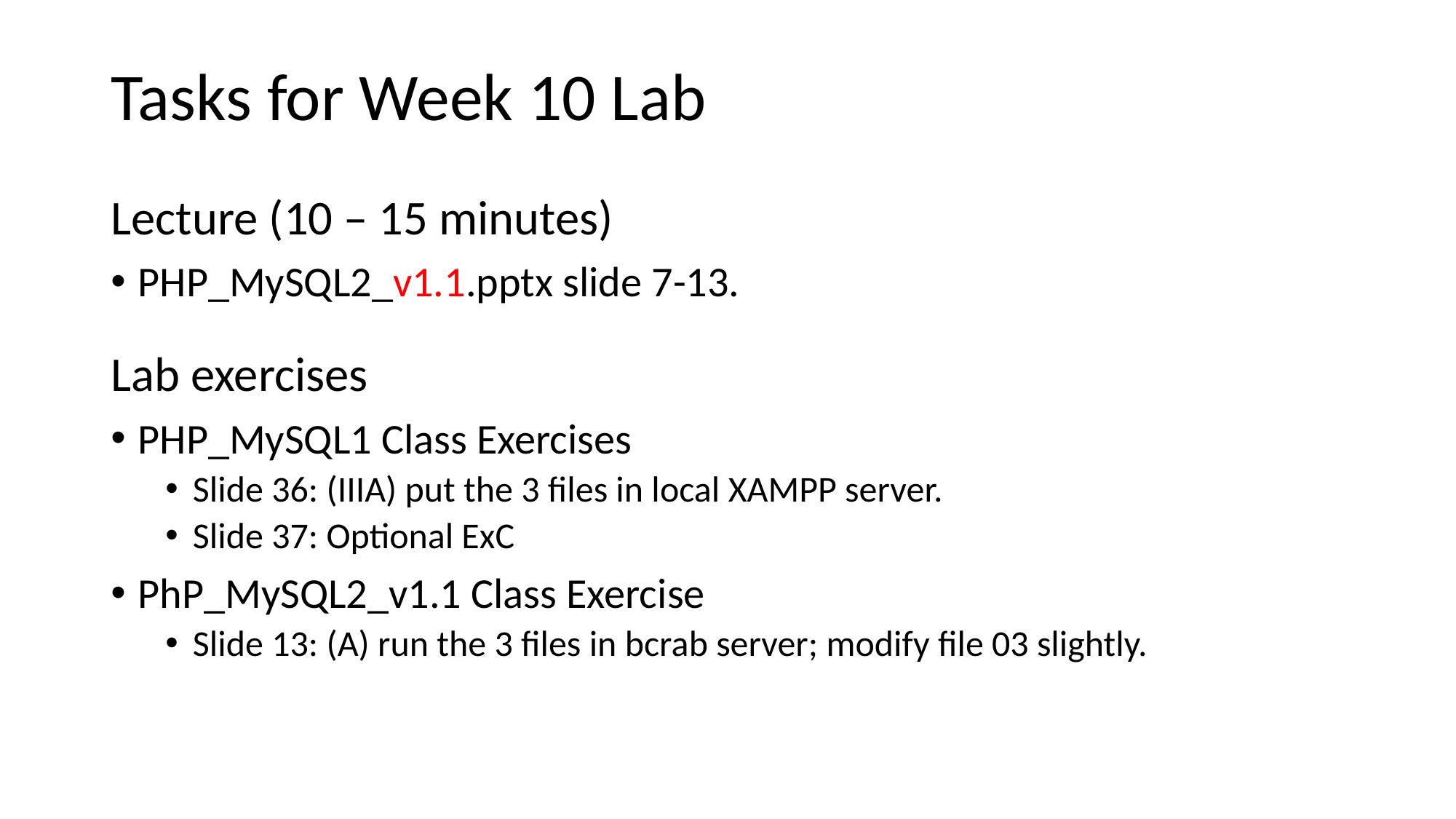

# Tasks for Week 10 Lab
Lecture (10 – 15 minutes)
PHP_MySQL2_v1.1.pptx slide 7-13.

Lab exercises
PHP_MySQL1 Class Exercises
Slide 36: (IIIA) put the 3 files in local XAMPP server.
Slide 37: Optional ExC
PhP_MySQL2_v1.1 Class Exercise
Slide 13: (A) run the 3 files in bcrab server; modify file 03 slightly.